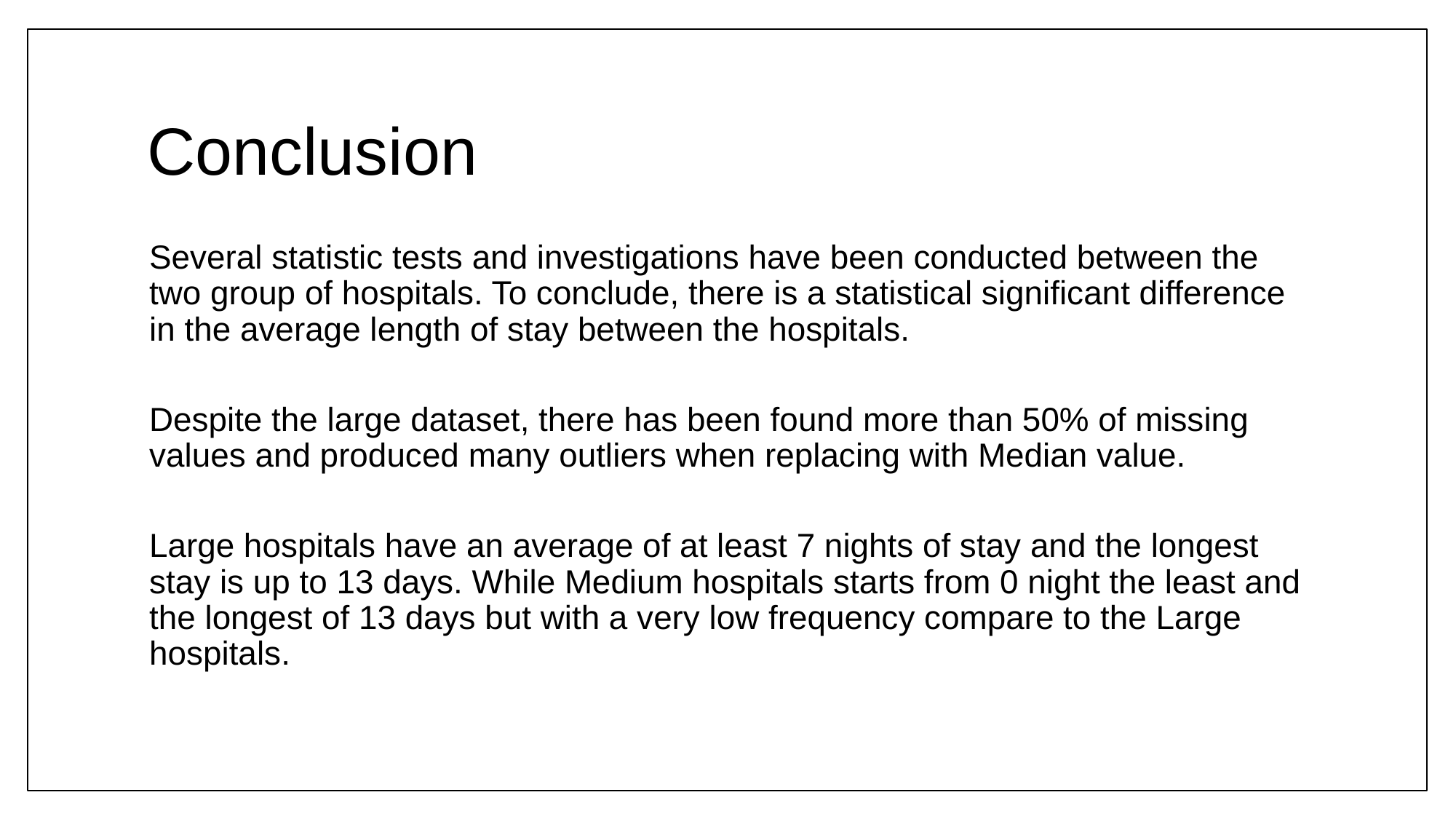

# Conclusion
Several statistic tests and investigations have been conducted between the two group of hospitals. To conclude, there is a statistical significant difference in the average length of stay between the hospitals.

Despite the large dataset, there has been found more than 50% of missing values and produced many outliers when replacing with Median value.

Large hospitals have an average of at least 7 nights of stay and the longest stay is up to 13 days. While Medium hospitals starts from 0 night the least and the longest of 13 days but with a very low frequency compare to the Large hospitals.